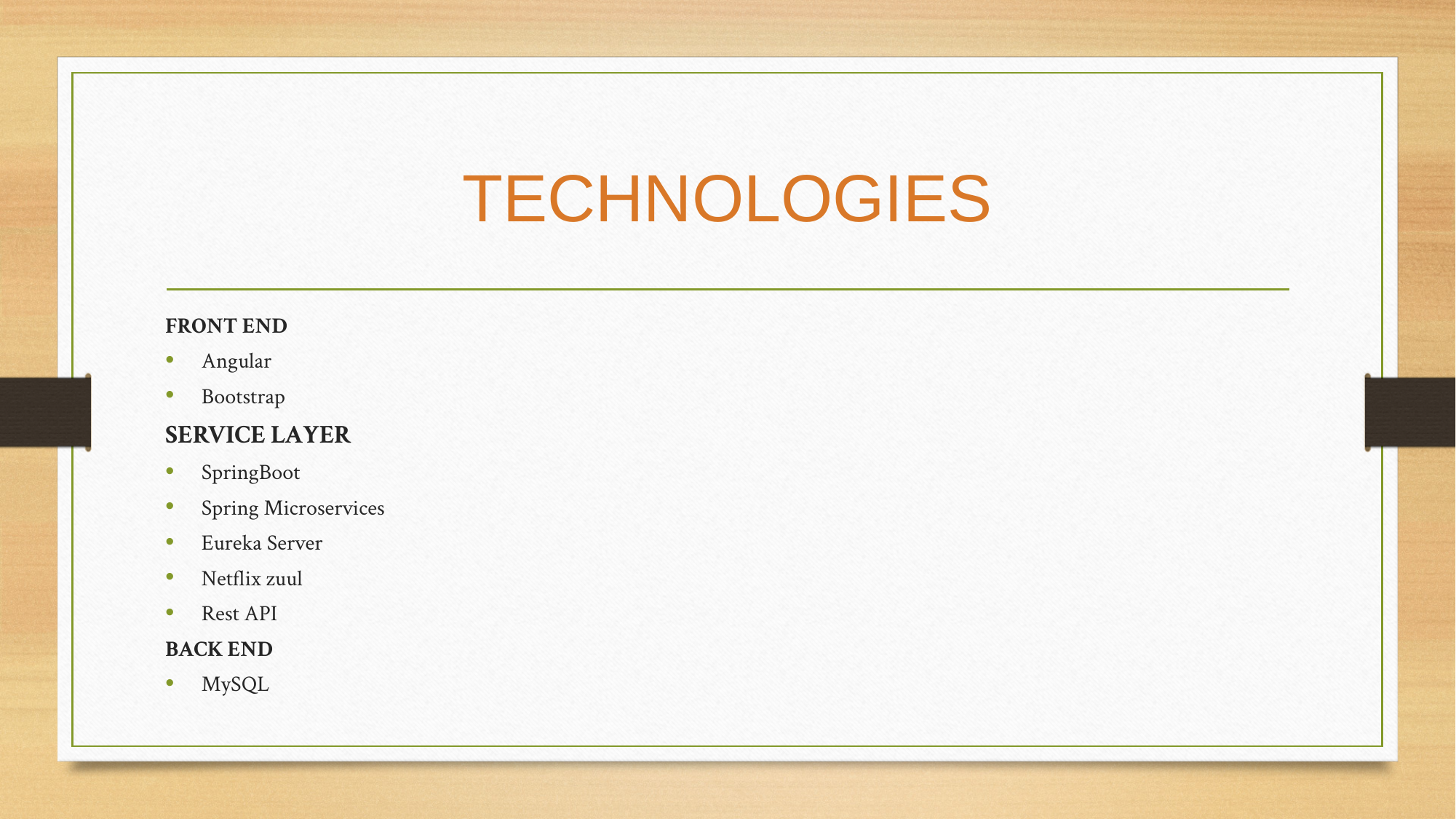

# TECHNOLOGIES
FRONT END
Angular
Bootstrap
SERVICE LAYER
SpringBoot
Spring Microservices
Eureka Server
Netflix zuul
Rest API
BACK END
MySQL